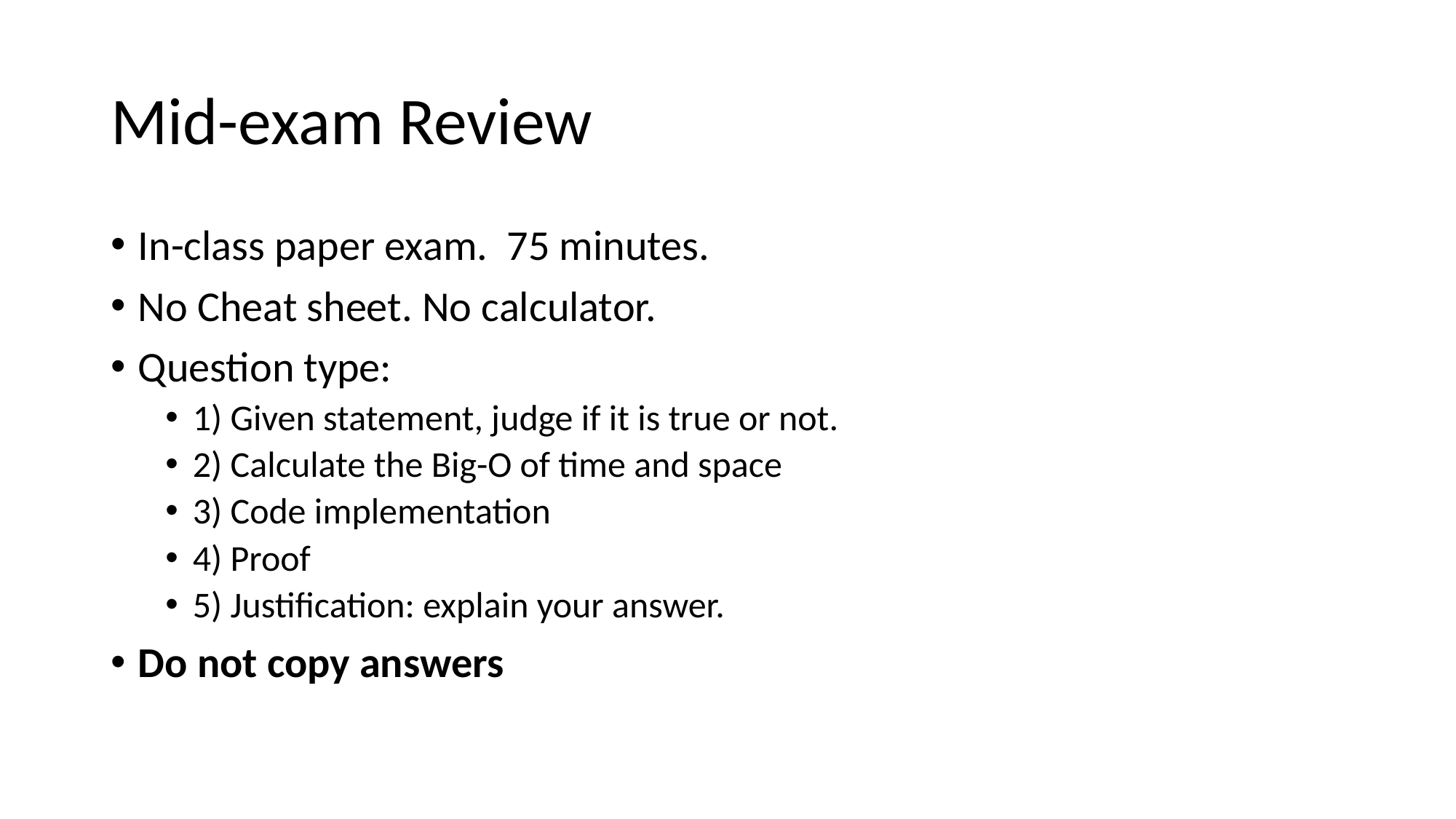

# Mid-exam Review
In-class paper exam.  75 minutes.
No Cheat sheet. No calculator.
Question type:
1) Given statement, judge if it is true or not.
2) Calculate the Big-O of time and space
3) Code implementation
4) Proof
5) Justification: explain your answer.
Do not copy answers